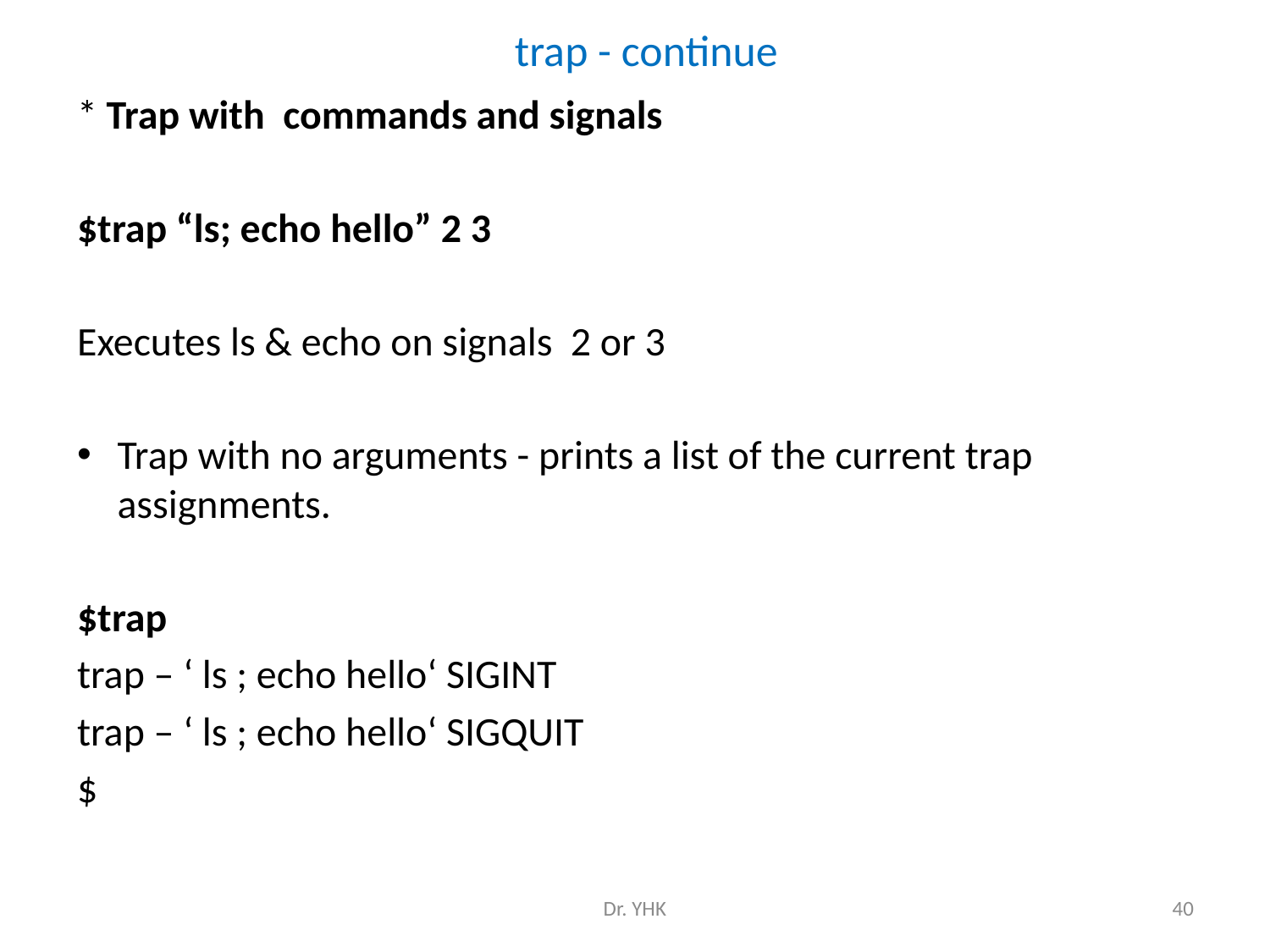

# trap - continue
* Trap with  commands and signals

$trap “ls; echo hello” 2 3

Executes ls & echo on signals  2 or 3

Trap with no arguments - prints a list of the current trap assignments.

$trap
trap – ‘ ls ; echo hello‘ SIGINT
trap – ‘ ls ; echo hello‘ SIGQUIT
$

Dr. YHK
40